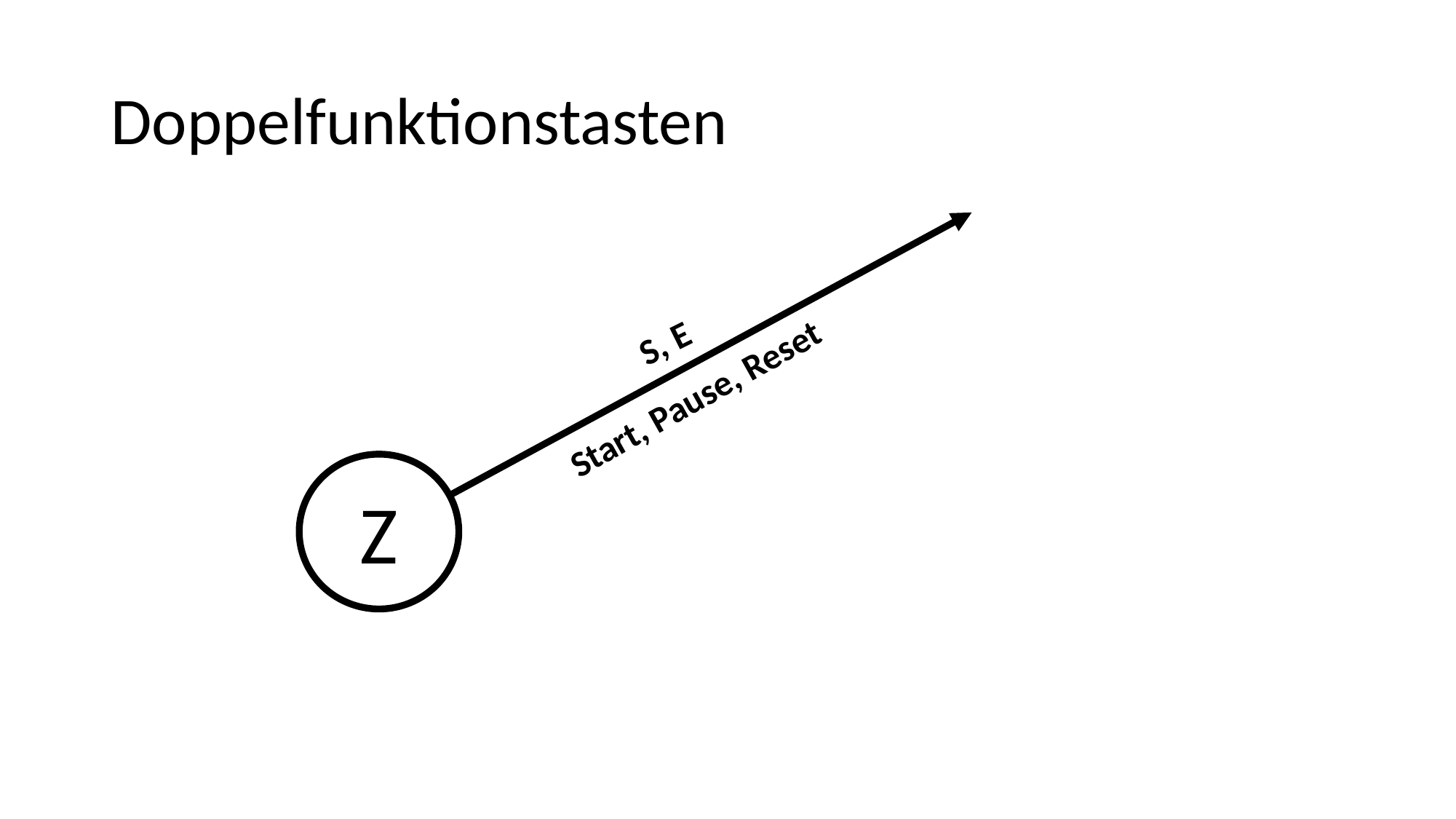

# Doppelfunktionstasten
S, E
Start, Pause, Reset

Z